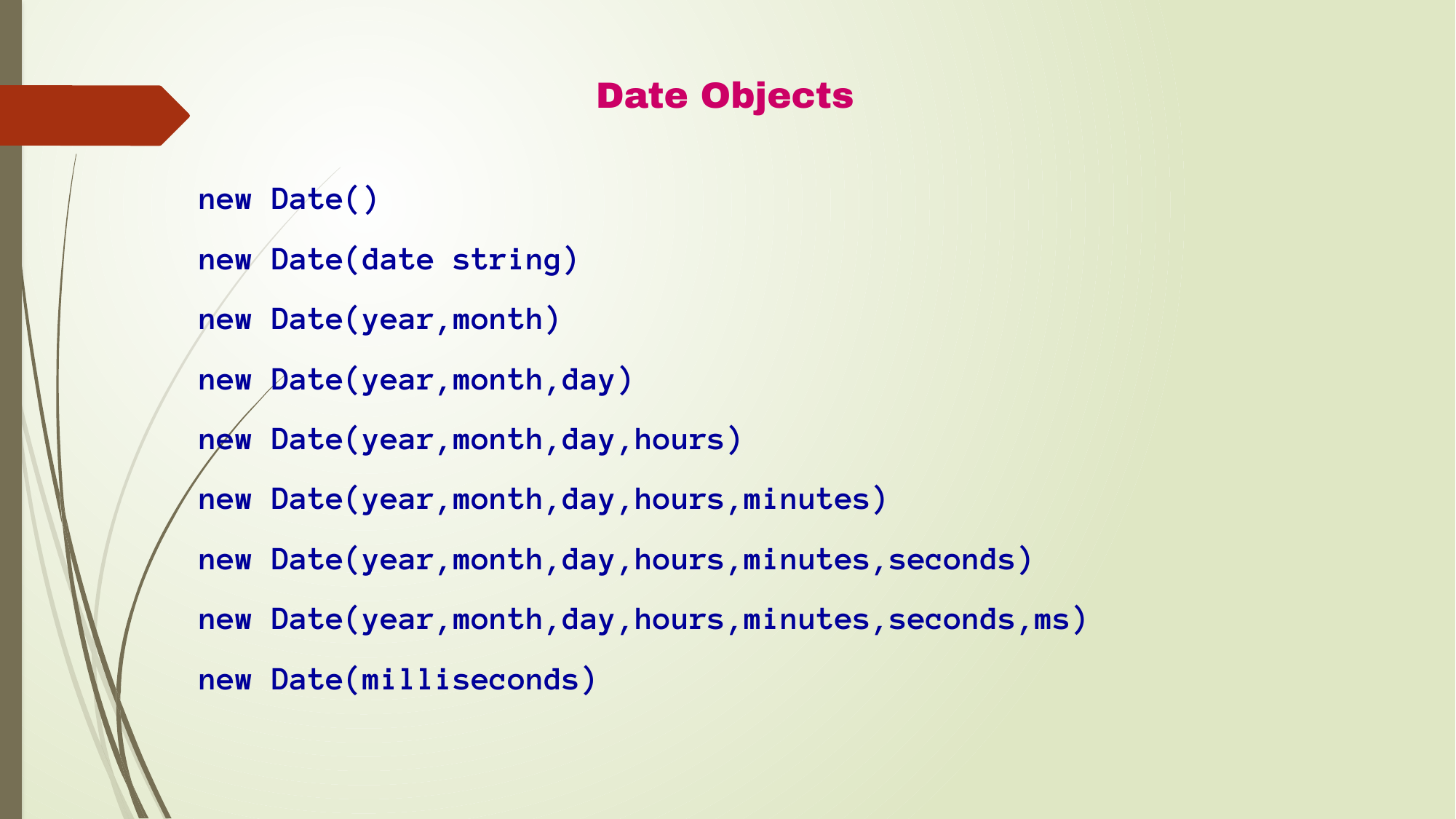

Date Objects
new Date()
new Date(date string)
new Date(year,month)
new Date(year,month,day)
new Date(year,month,day,hours)
new Date(year,month,day,hours,minutes)
new Date(year,month,day,hours,minutes,seconds)
new Date(year,month,day,hours,minutes,seconds,ms)
new Date(milliseconds)